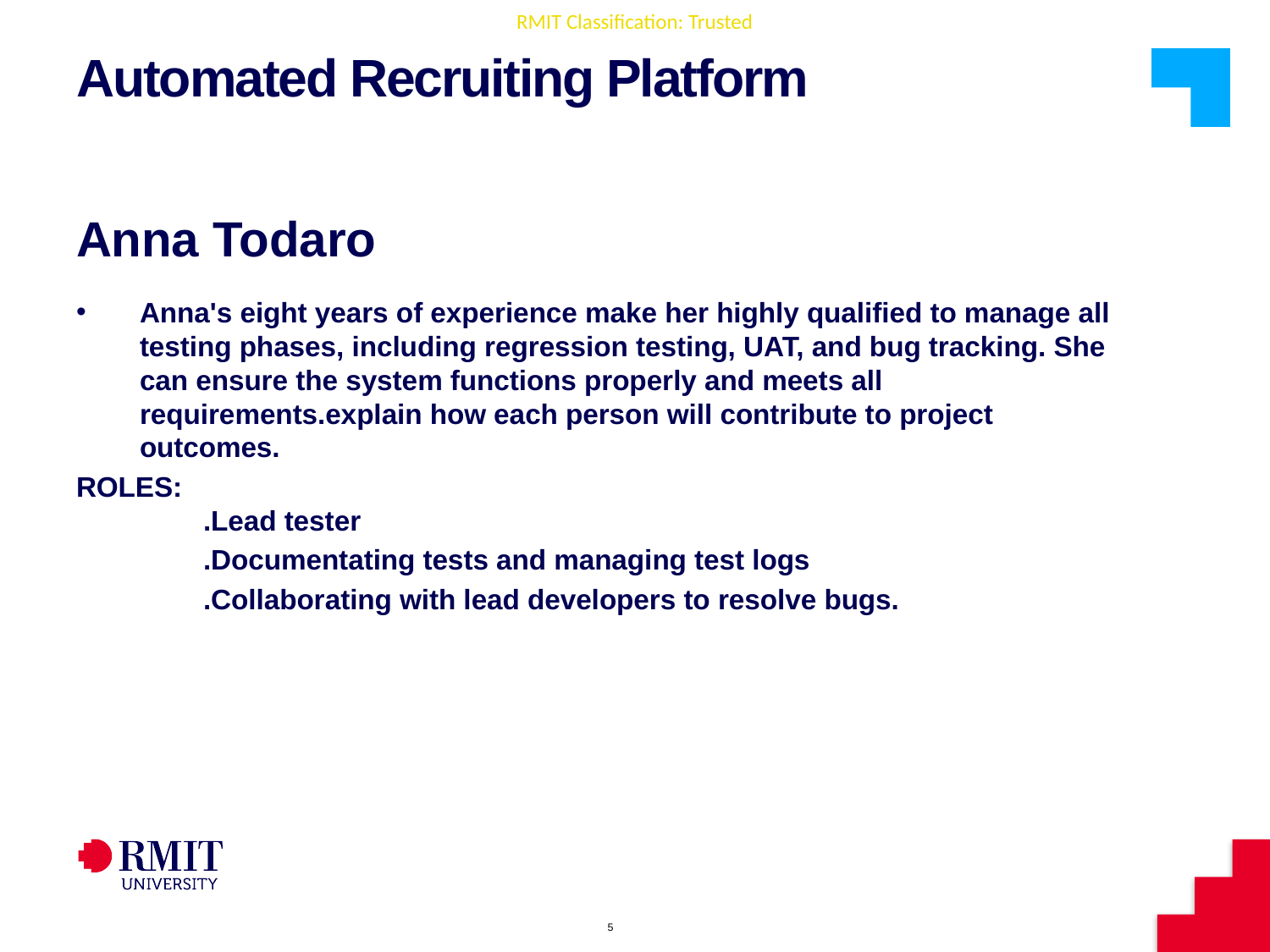

# Automated Recruiting Platform
Anna Todaro
Anna's eight years of experience make her highly qualified to manage all testing phases, including regression testing, UAT, and bug tracking. She can ensure the system functions properly and meets all requirements.explain how each person will contribute to project outcomes.
ROLES:
	.Lead tester
	.Documentating tests and managing test logs
	.Collaborating with lead developers to resolve bugs.